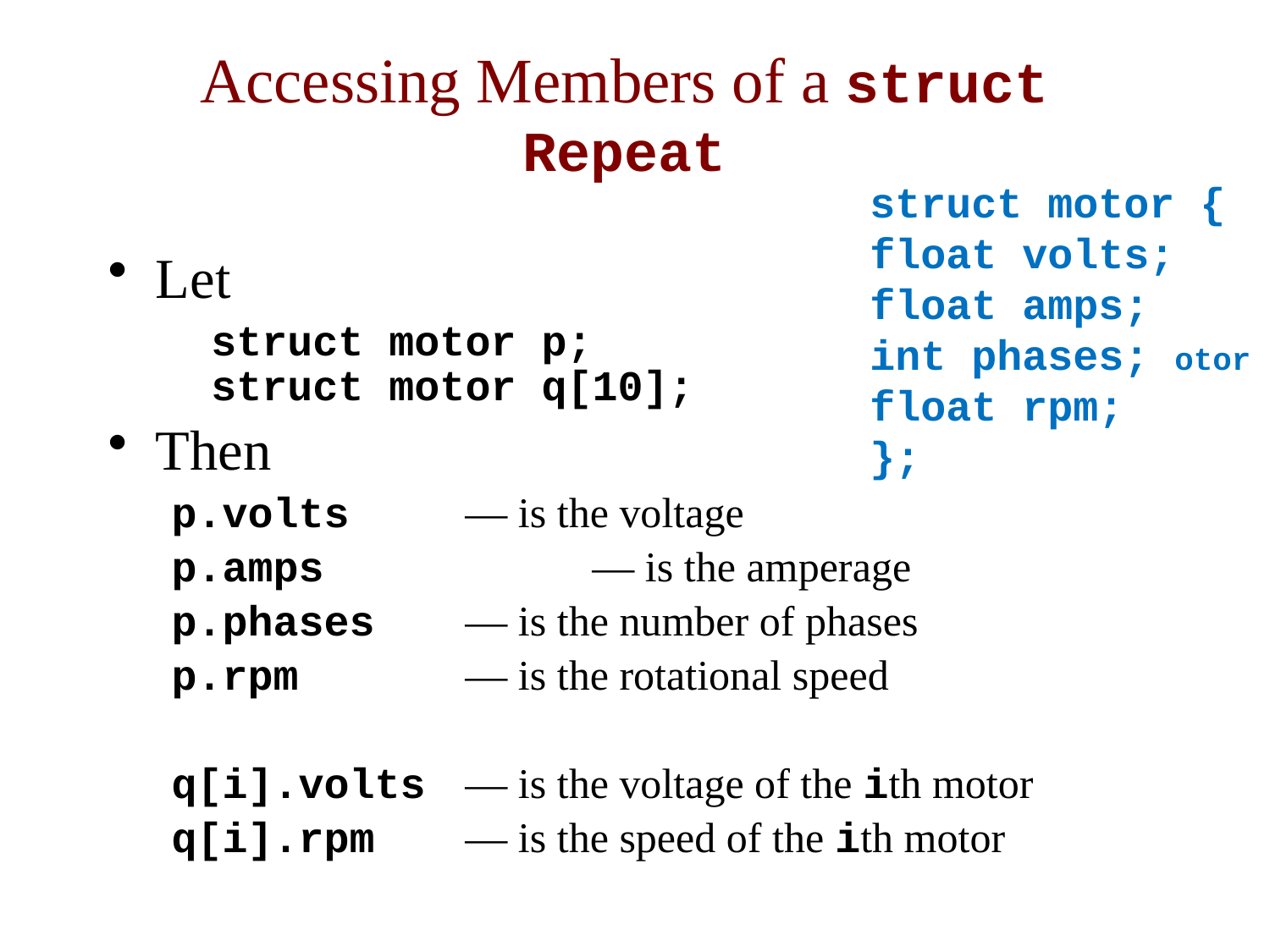

# Accessing Members of a struct Repeat
struct motor {
float volts;
float amps;
int phases; otor
float rpm;
};
Let
	struct motor p;
struct motor q[10];
Then
p.volts 	— is the voltage
p.amps 		— is the amperage
p.phases 	— is the number of phases
p.rpm	 	— is the rotational speed

q[i].volts 	— is the voltage of the ith motor
q[i].rpm 	— is the speed of the ith motor